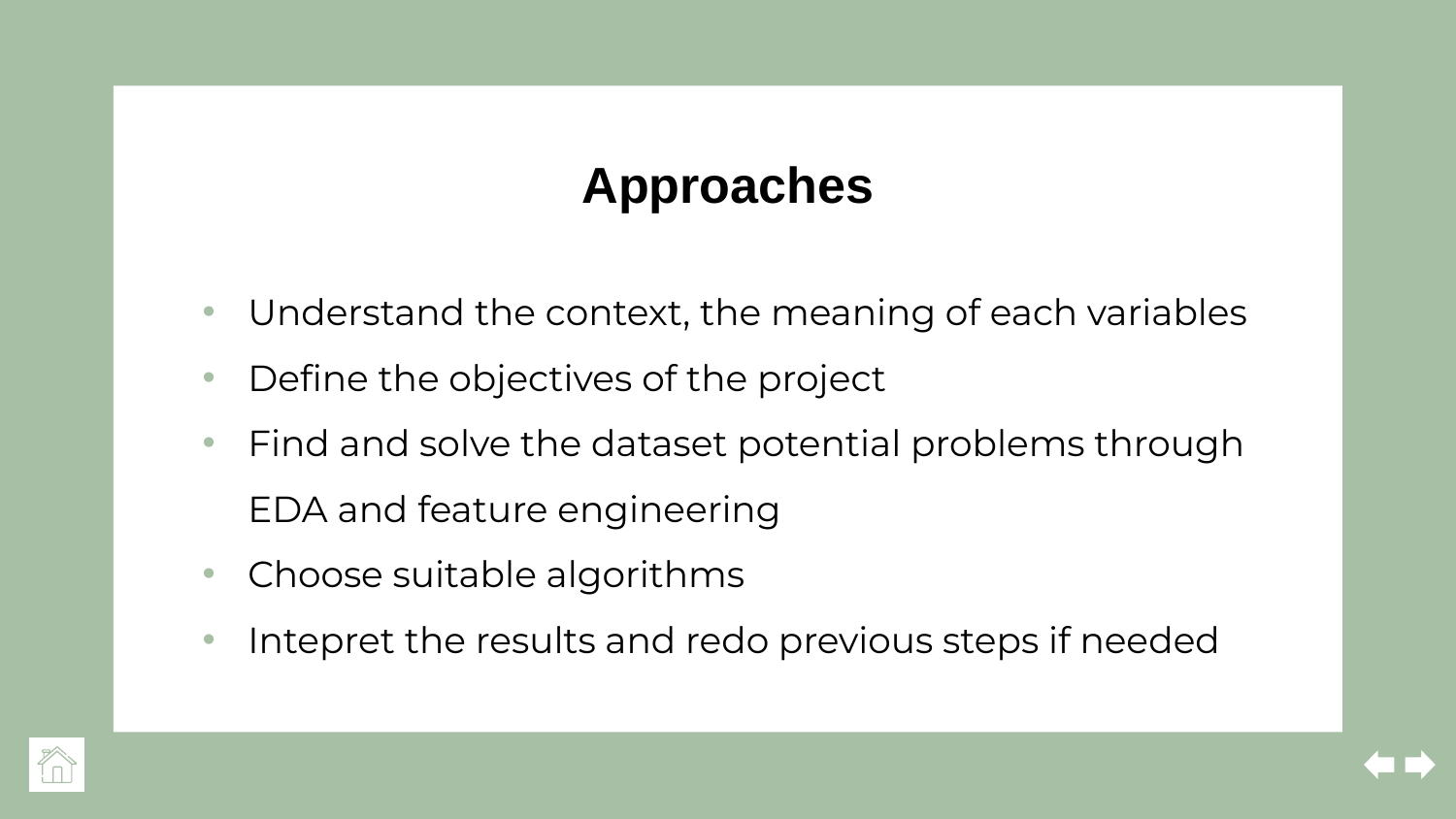

# Approaches
Understand the context, the meaning of each variables
Define the objectives of the project
Find and solve the dataset potential problems through EDA and feature engineering
Choose suitable algorithms
Intepret the results and redo previous steps if needed